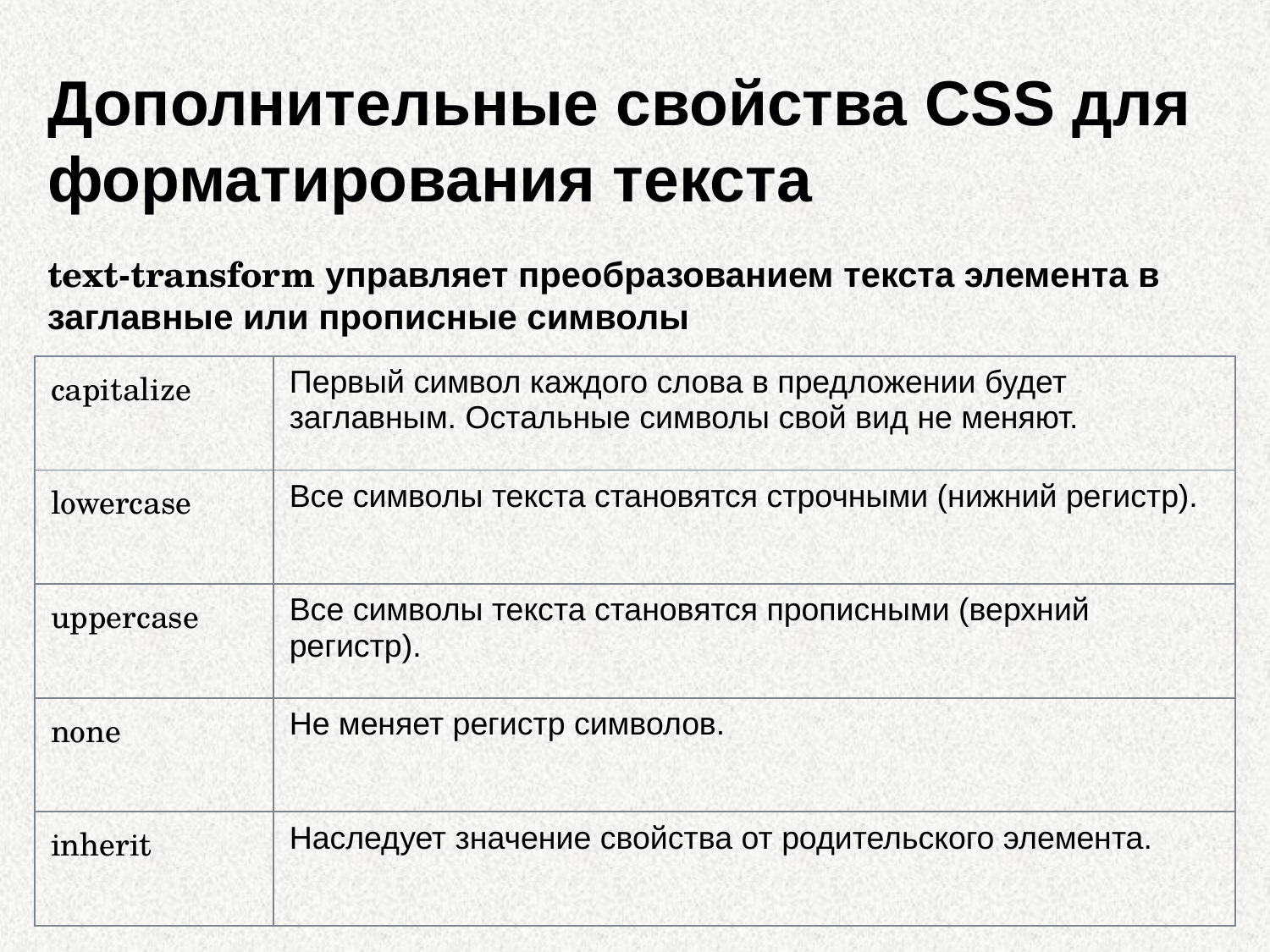

Дополнительные свойства CSS для форматирования текста
text-transform управляет преобразованием текста элемента в заглавные или прописные символы
| capitalize | Первый символ каждого слова в предложении будет заглавным. Остальные символы свой вид не меняют. |
| --- | --- |
| lowercase | Все символы текста становятся строчными (нижний регистр). |
| uppercase | Все символы текста становятся прописными (верхний регистр). |
| none | Не меняет регистр символов. |
| inherit | Наследует значение свойства от родительского элемента. |